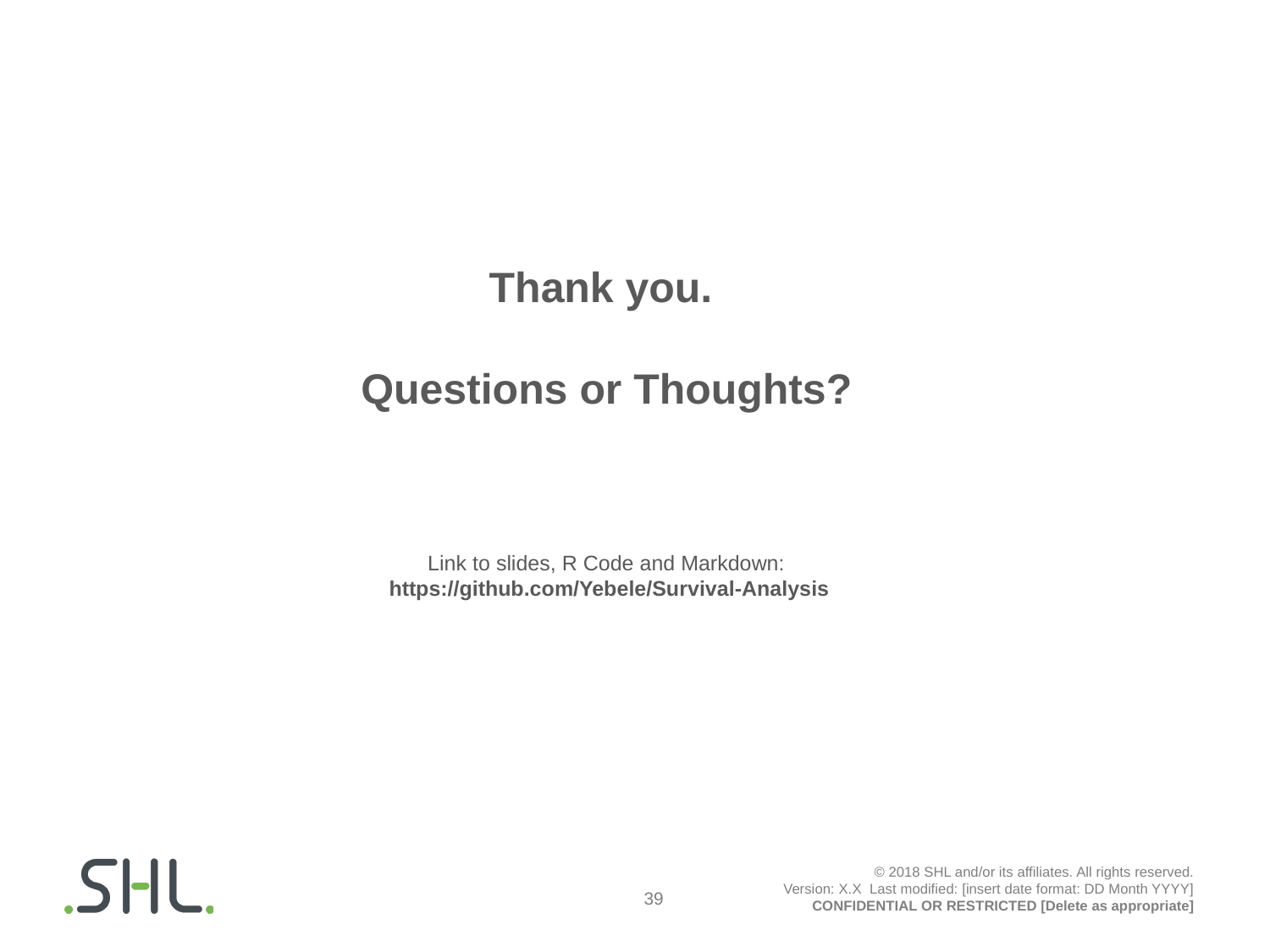

# Thank you. Questions or Thoughts?
Link to slides, R Code and Markdown:
 https://github.com/Yebele/Survival-Analysis
© 2018 SHL and/or its affiliates. All rights reserved.
Version: X.X  Last modified: [insert date format: DD Month YYYY]
CONFIDENTIAL OR RESTRICTED [Delete as appropriate]